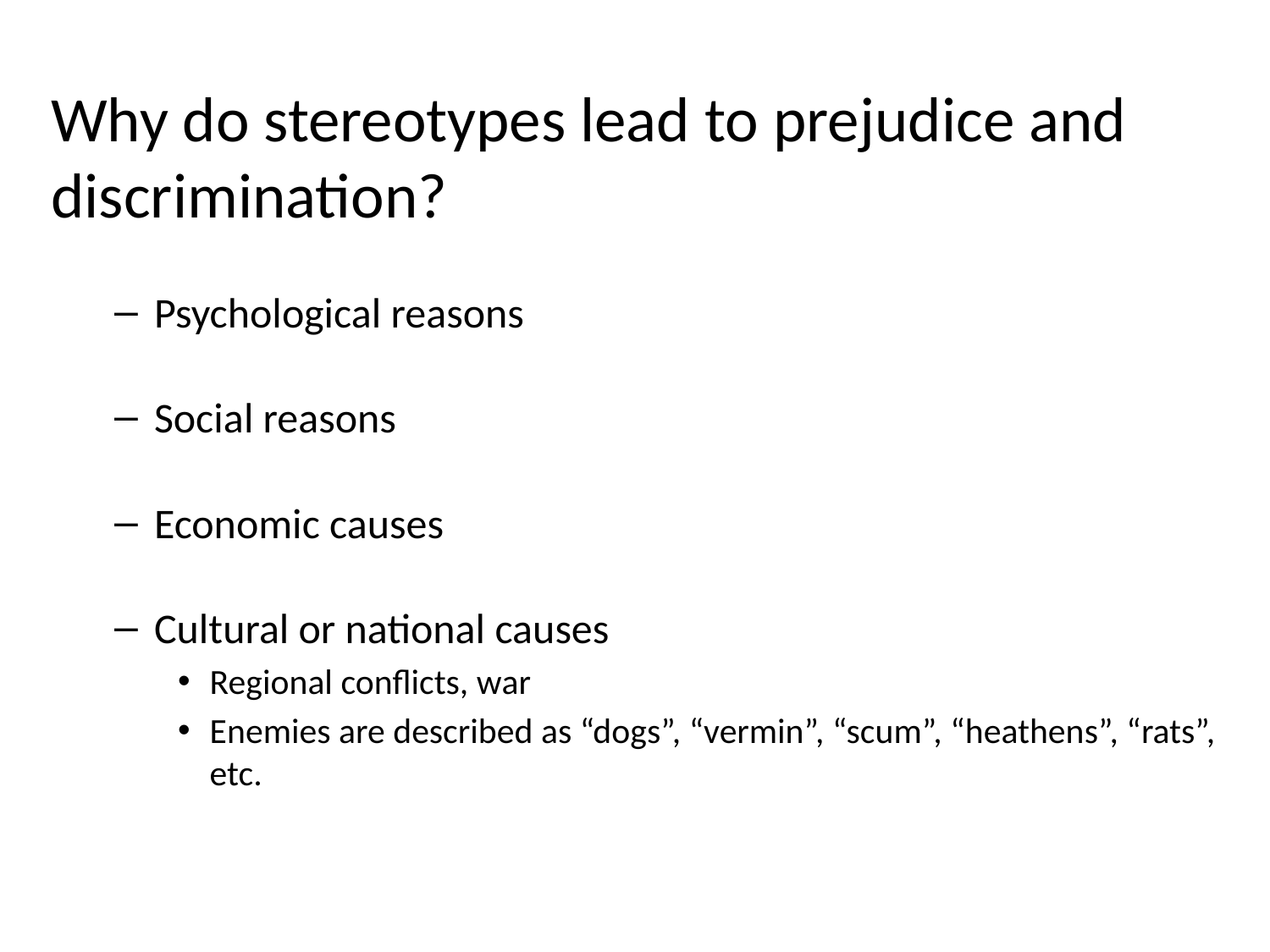

Why do stereotypes lead to prejudice and discrimination?

Psychological reasons

Social reasons

Economic causes

Cultural or national causes
Regional conflicts, war
Enemies are described as “dogs”, “vermin”, “scum”, “heathens”, “rats”, etc.